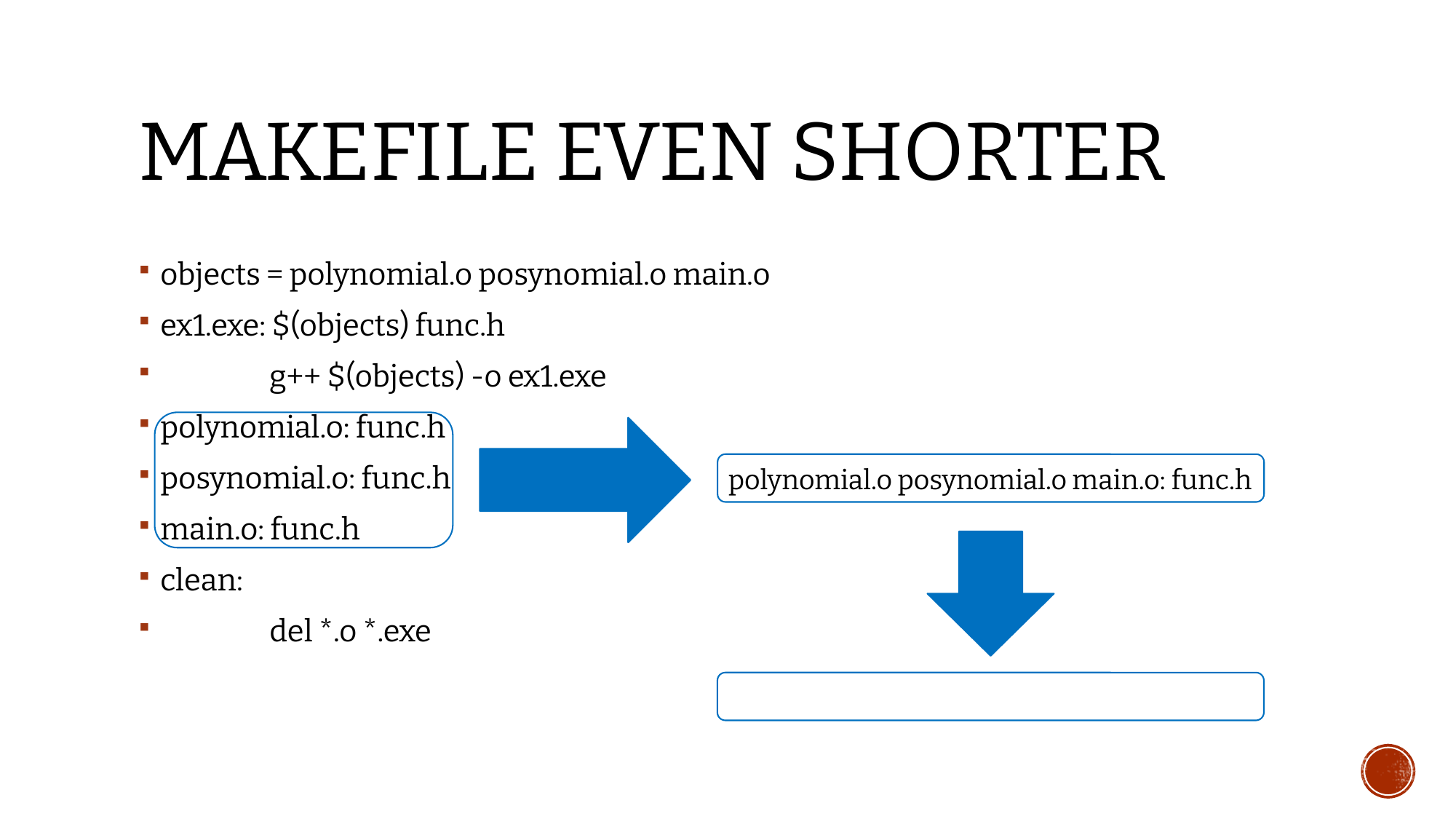

# makefile even shorter
objects = polynomial.o posynomial.o main.o
ex1.exe: $(objects) func.h
	g++ $(objects) -o ex1.exe
polynomial.o: func.h
posynomial.o: func.h
main.o: func.h
clean:
	del *.o *.exe

polynomial.o posynomial.o main.o: func.h